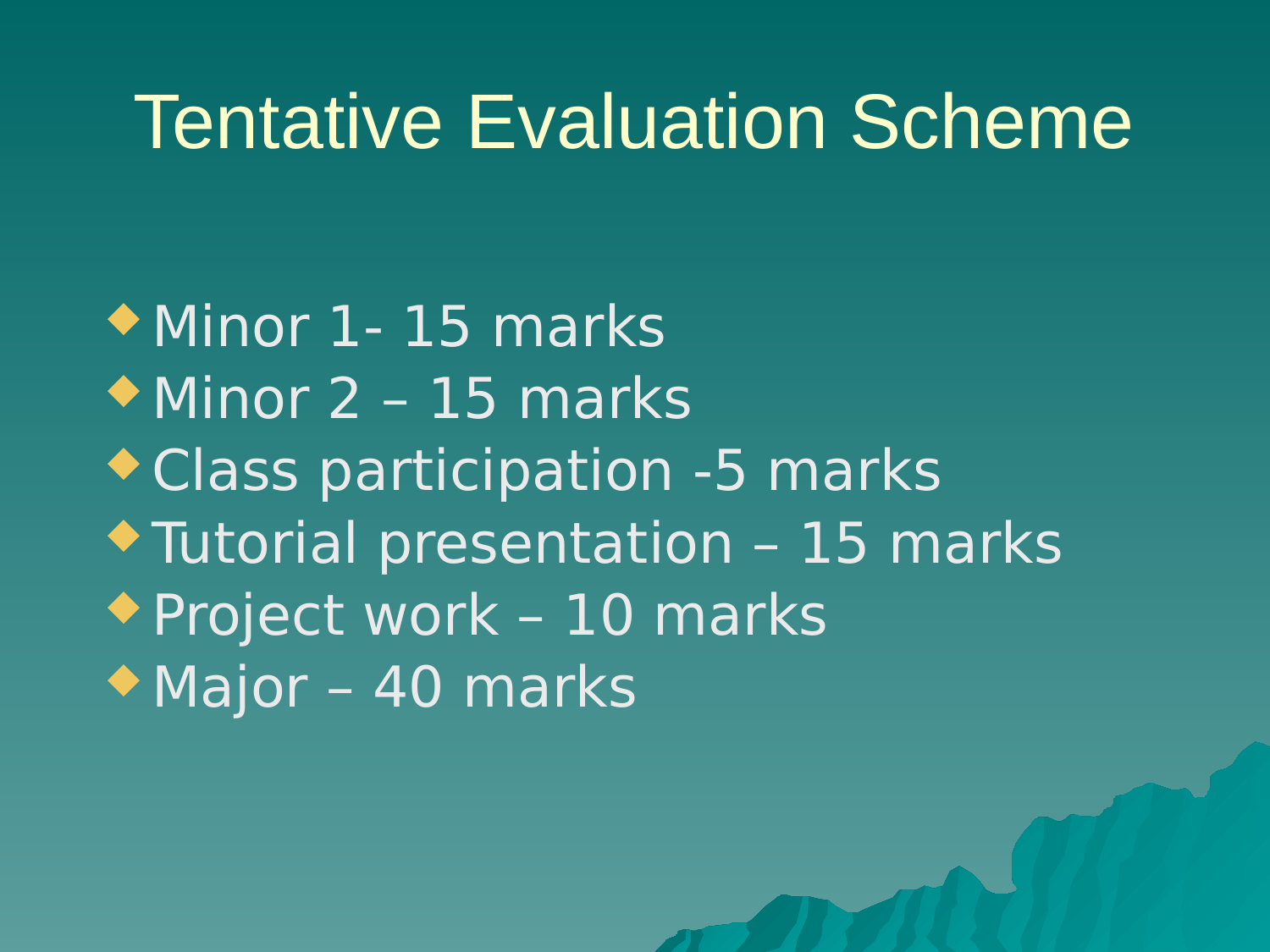

# Tentative Evaluation Scheme

Minor 1- 15 marks
Minor 2 – 15 marks
Class participation -5 marks
Tutorial presentation – 15 marks
Project work – 10 marks
Major – 40 marks